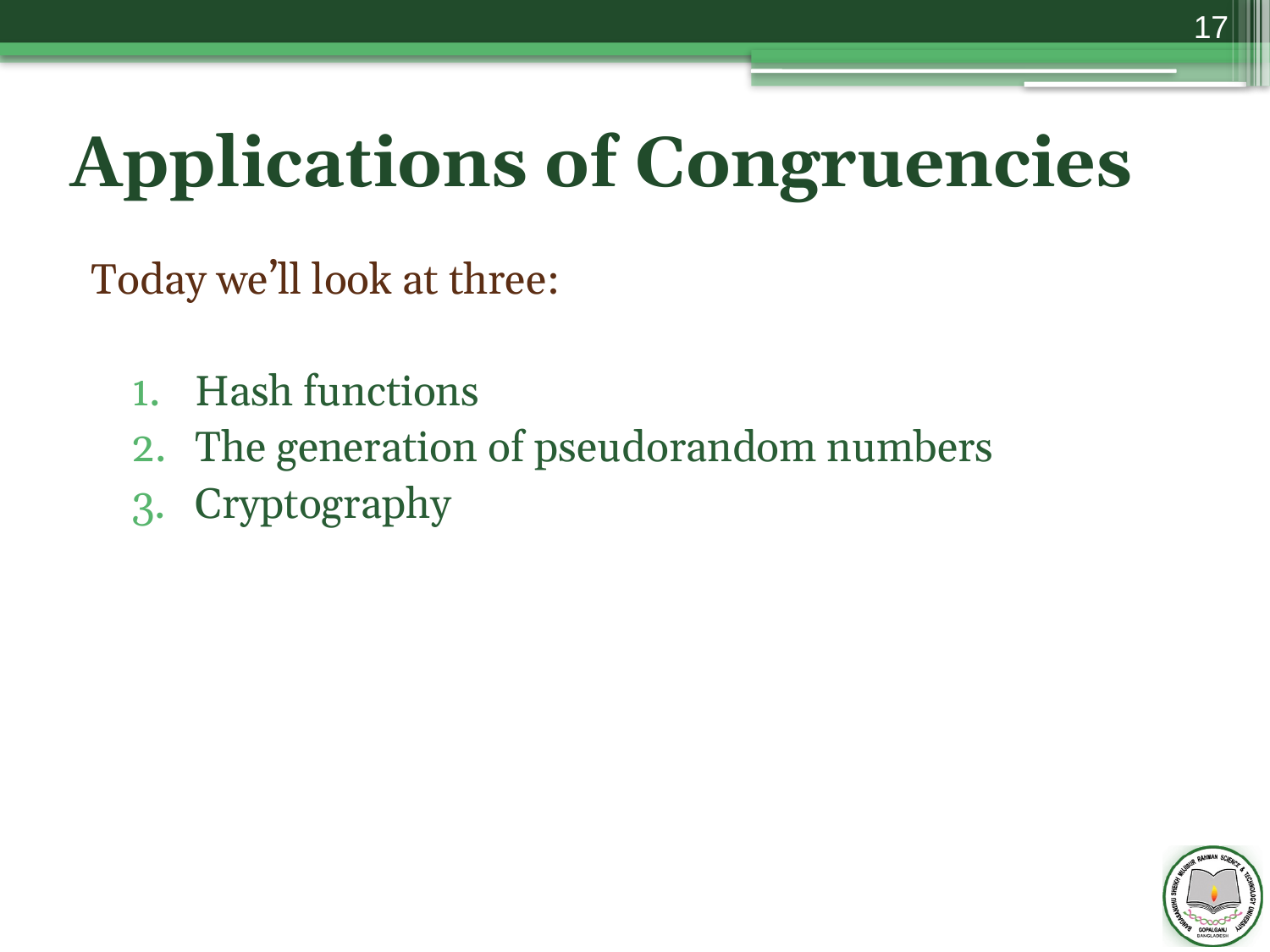

17
# Applications of Congruencies
Today we’ll look at three:

Hash functions
The generation of pseudorandom numbers
Cryptography